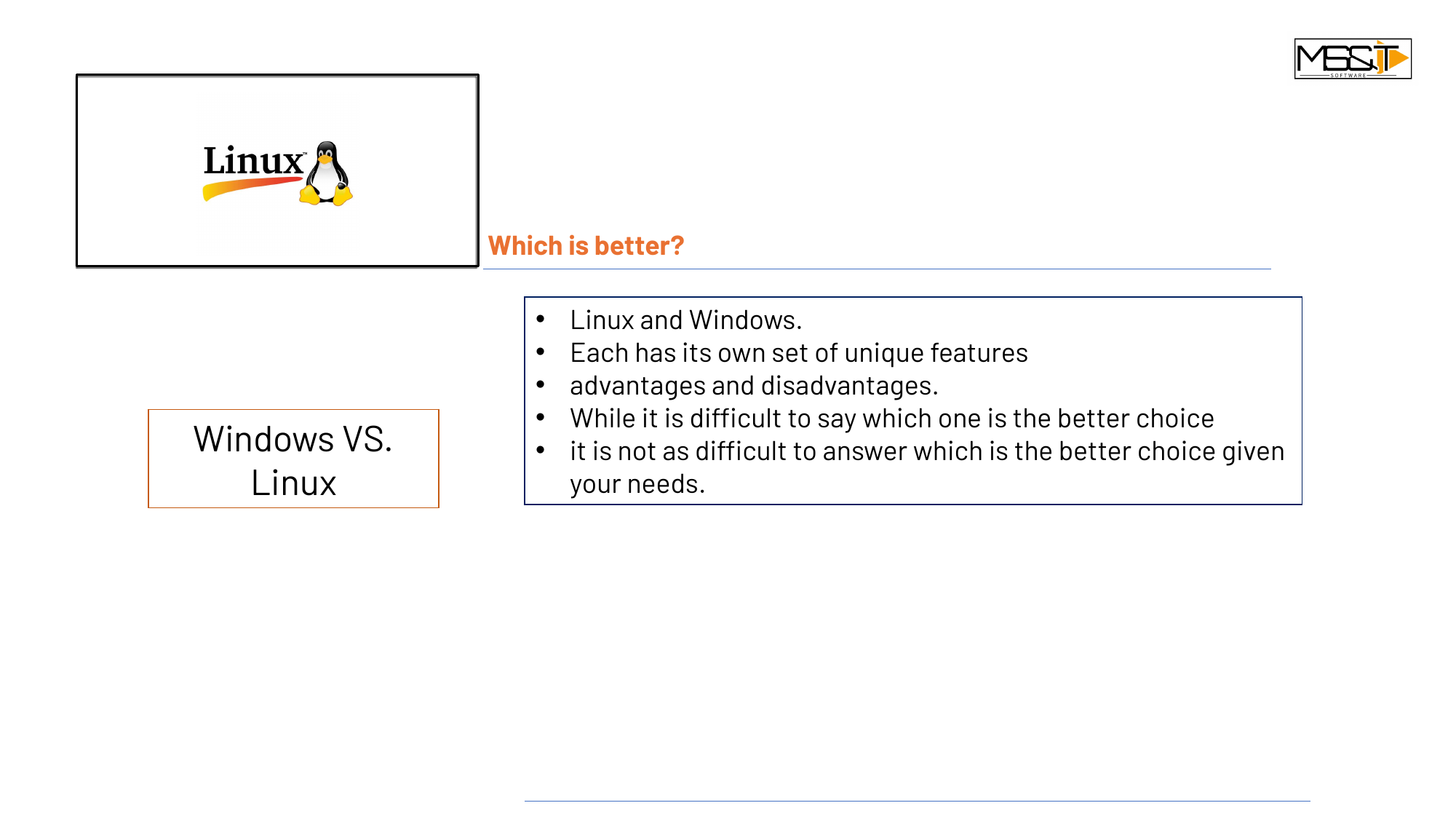

Which is better?
Linux and Windows.
Each has its own set of unique features
advantages and disadvantages.
While it is difficult to say which one is the better choice
it is not as difficult to answer which is the better choice given your needs.
Windows VS. Linux